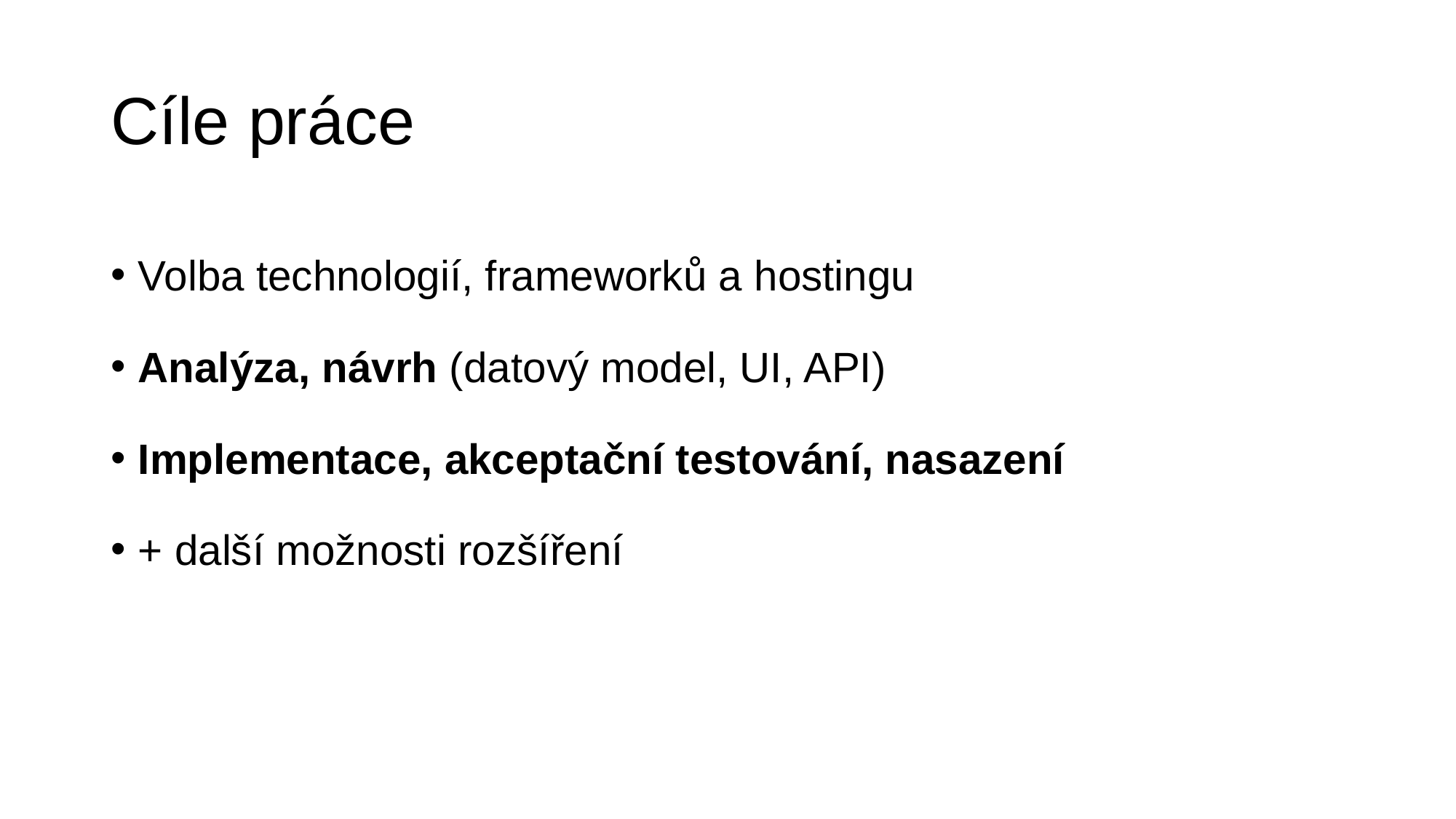

# Cíle práce
Volba technologií, frameworků a hostingu
Analýza, návrh (datový model, UI, API)
Implementace, akceptační testování, nasazení
+ další možnosti rozšíření